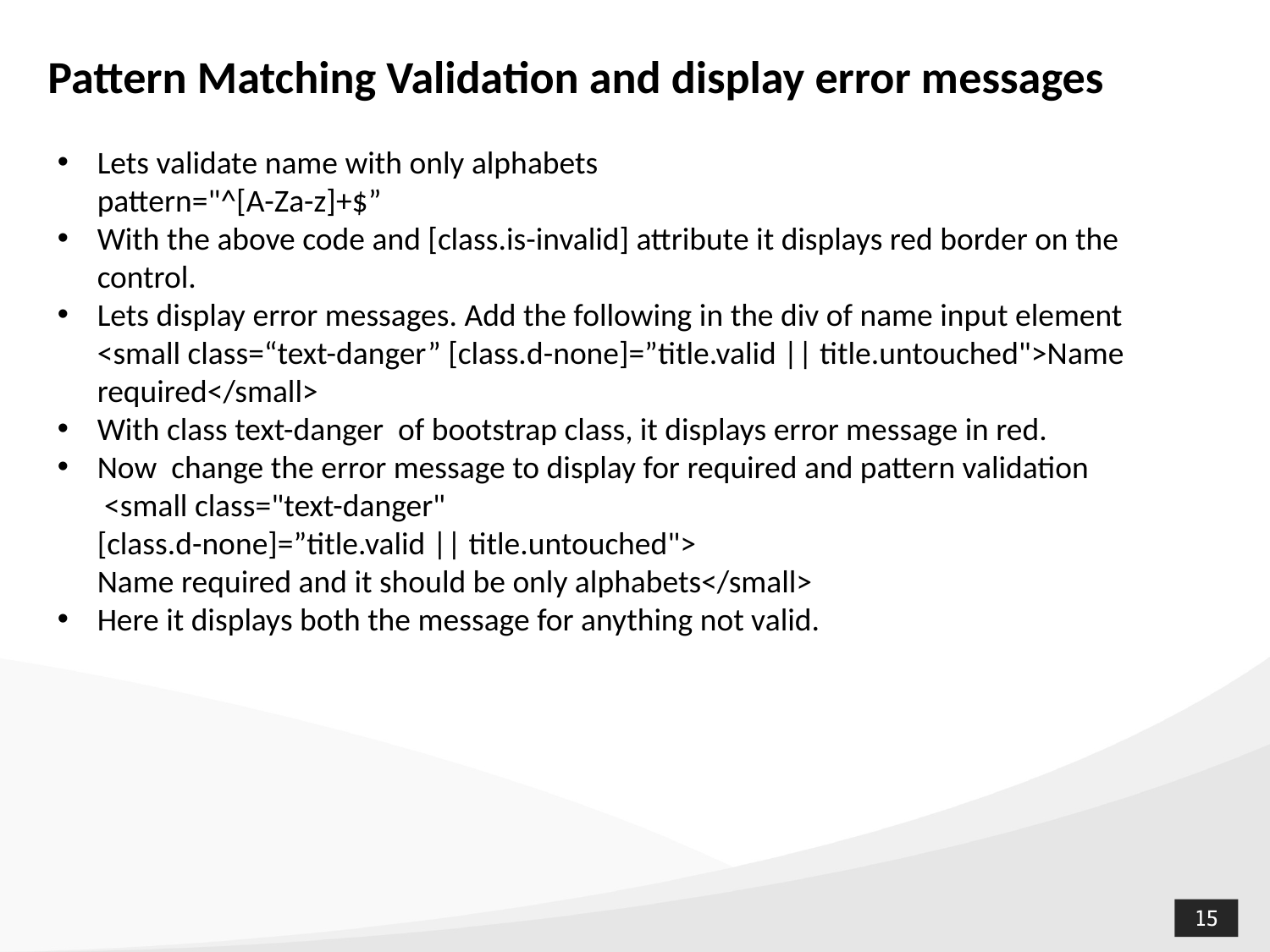

# Pattern Matching Validation and display error messages
Lets validate name with only alphabets
pattern="^[A-Za-z]+$”
With the above code and [class.is-invalid] attribute it displays red border on the control.
Lets display error messages. Add the following in the div of name input element
<small class=“text-danger” [class.d-none]=”title.valid || title.untouched">Name required</small>
With class text-danger  of bootstrap class, it displays error message in red.
Now  change the error message to display for required and pattern validation
 <small class="text-danger"
[class.d-none]=”title.valid || title.untouched">
Name required and it should be only alphabets</small>
Here it displays both the message for anything not valid.